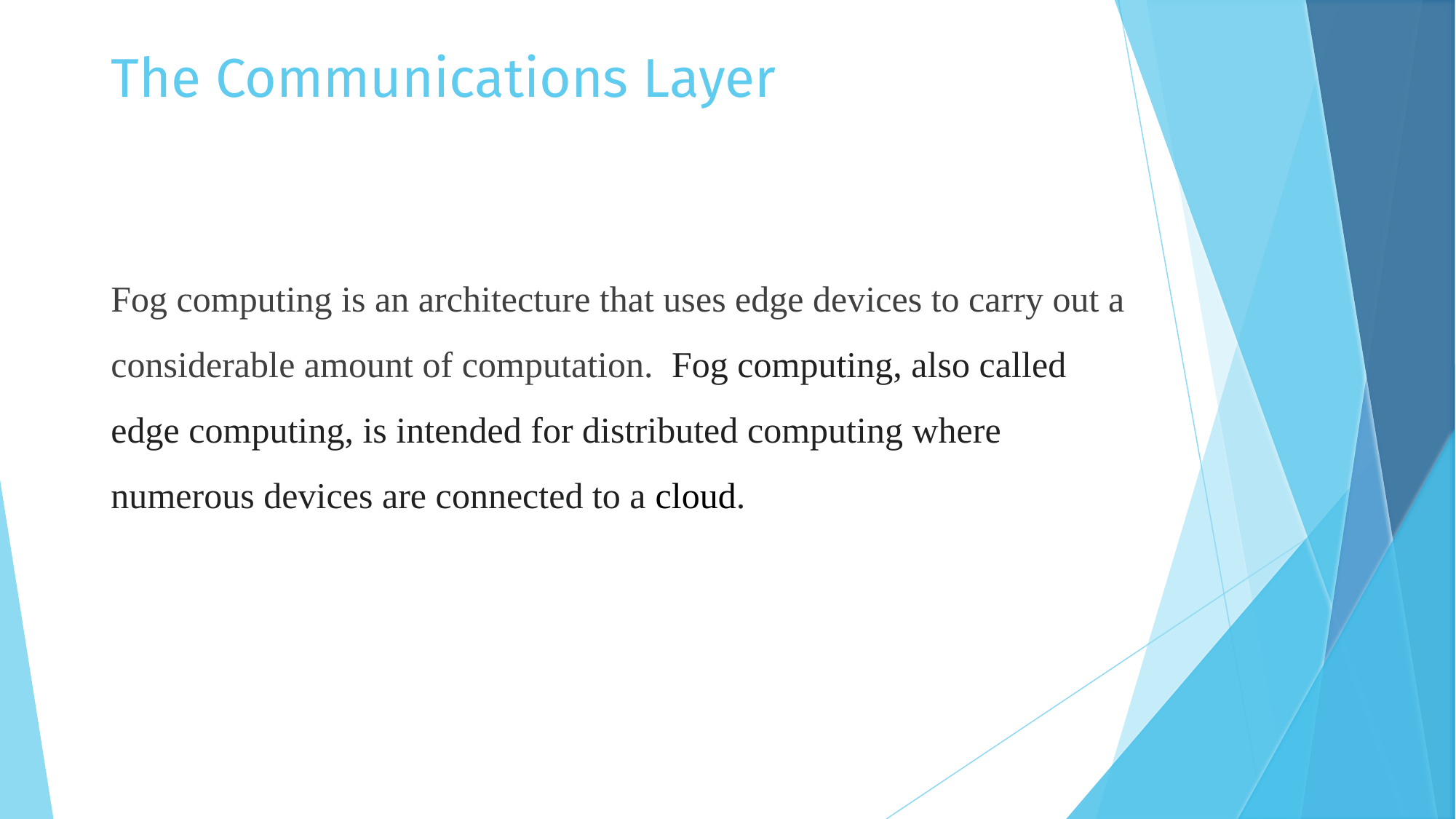

# The Communications Layer
Fog computing is an architecture that uses edge devices to carry out a considerable amount of computation.  Fog computing, also called edge computing, is intended for distributed computing where numerous devices are connected to a cloud.